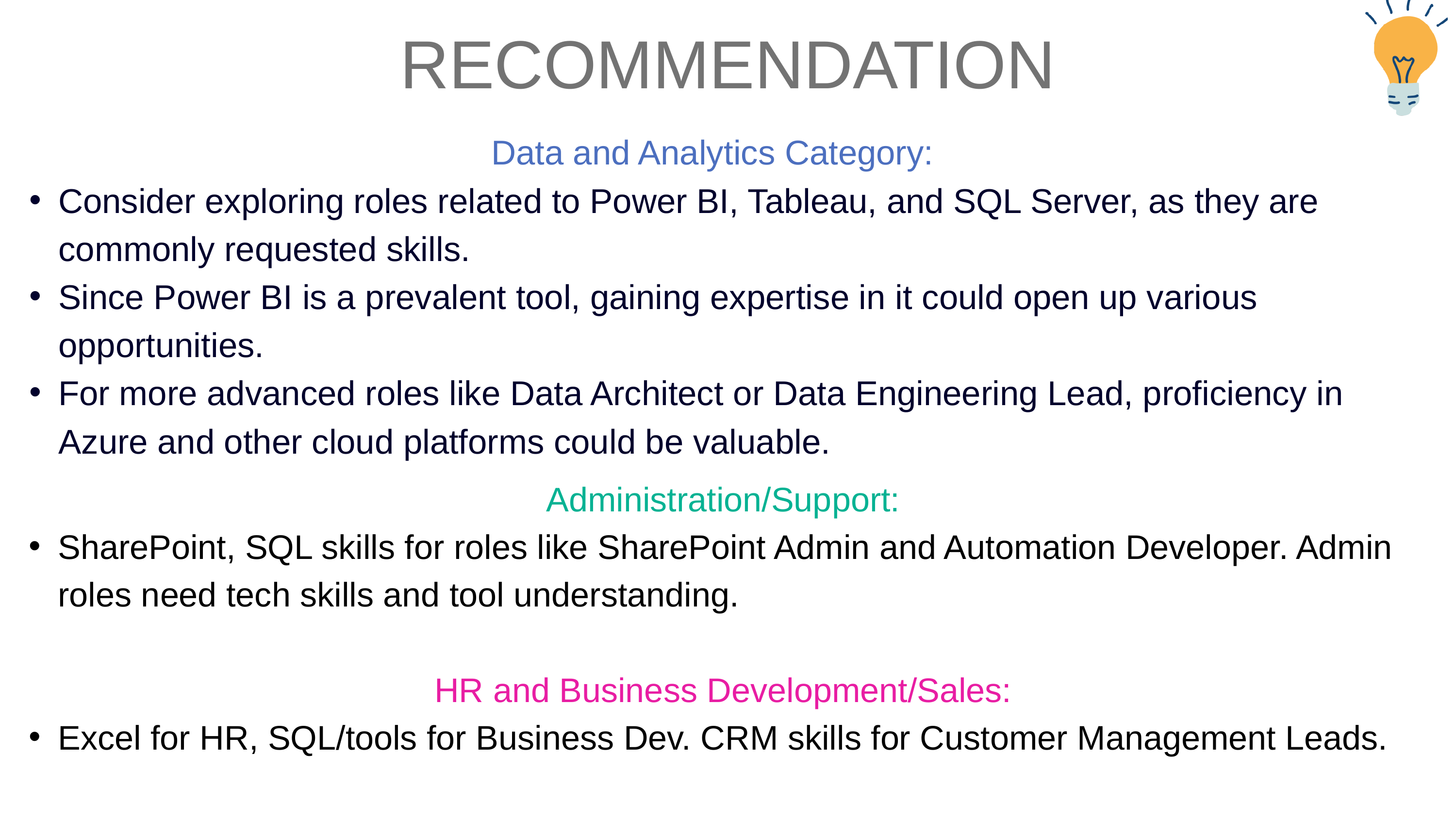

RECOMMENDATION
Data and Analytics Category:
Consider exploring roles related to Power BI, Tableau, and SQL Server, as they are commonly requested skills.
Since Power BI is a prevalent tool, gaining expertise in it could open up various opportunities.
For more advanced roles like Data Architect or Data Engineering Lead, proficiency in Azure and other cloud platforms could be valuable.

Administration/Support:
SharePoint, SQL skills for roles like SharePoint Admin and Automation Developer. Admin roles need tech skills and tool understanding.

HR and Business Development/Sales:
Excel for HR, SQL/tools for Business Dev. CRM skills for Customer Management Leads.